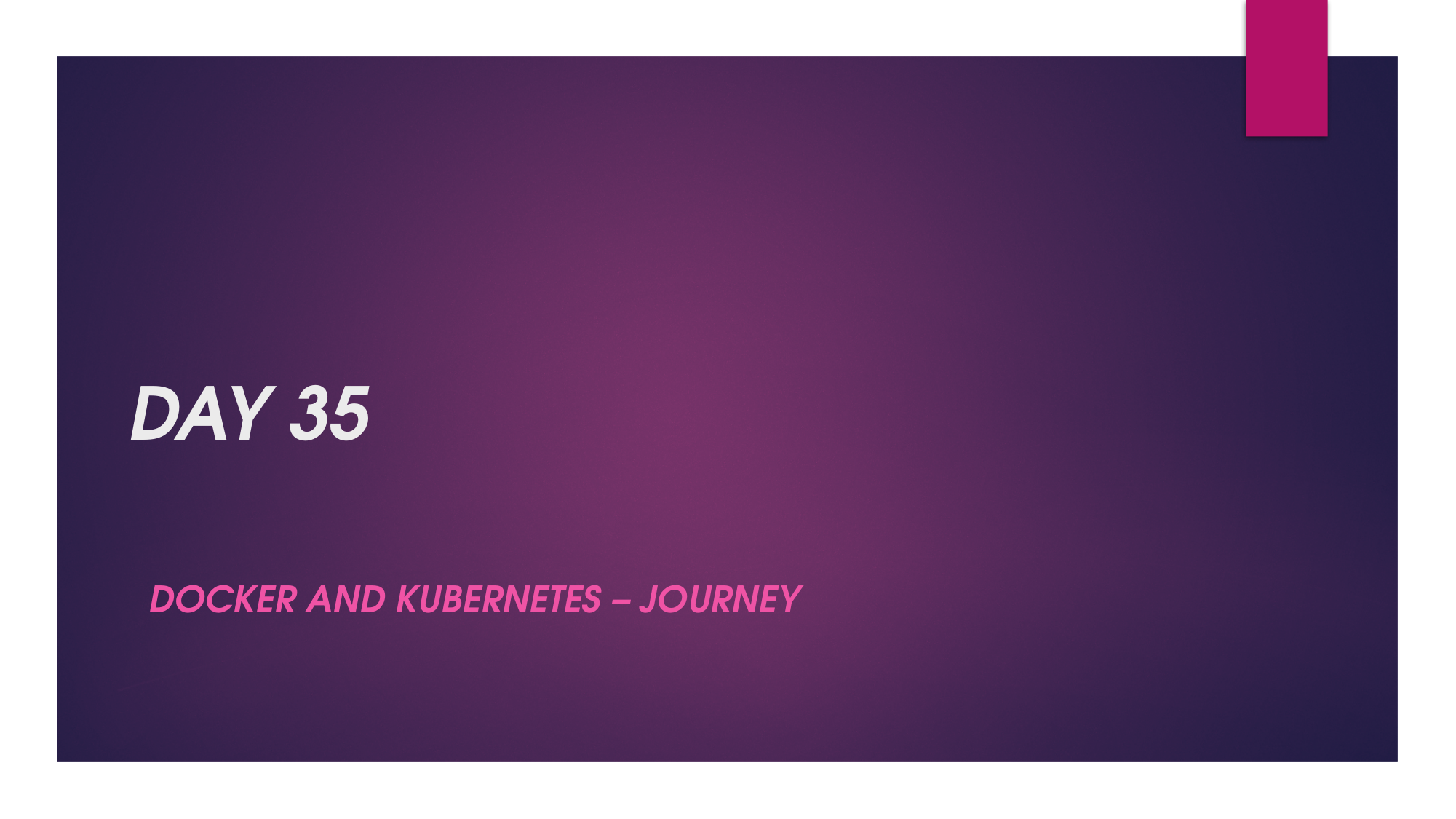

# DAY 35
docker and Kubernetes – Journey